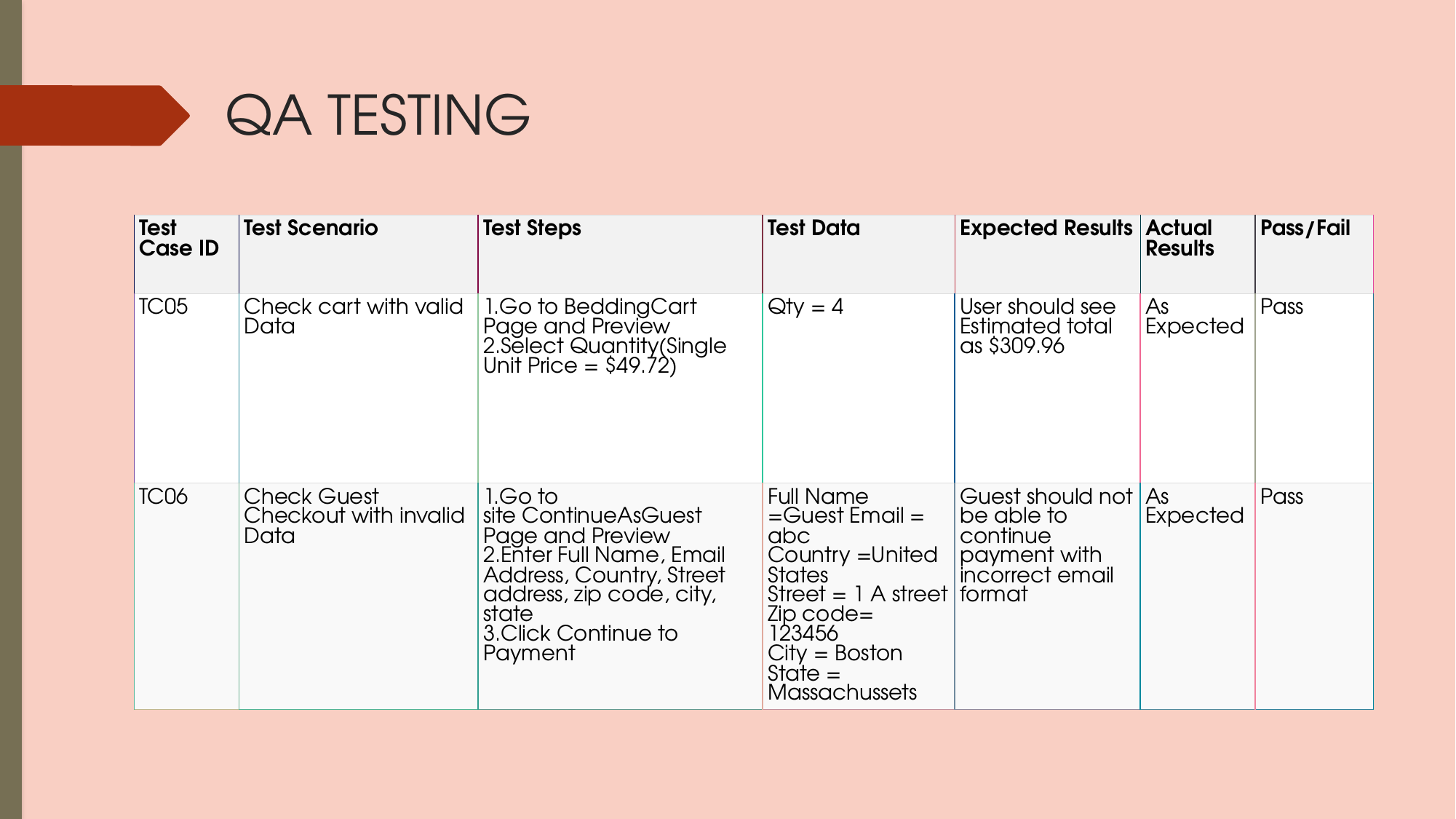

# QA TESTING

| Test Case ID | Test Scenario | Test Steps | Test Data | Expected Results | Actual Results | Pass/Fail |
| --- | --- | --- | --- | --- | --- | --- |
| TC05 | Check cart with valid Data | Go to BeddingCart Page and Preview Select Quantity(Single Unit Price = $49.72) | Qty = 4 | User should see Estimated total as $309.96 | As Expected | Pass |
| TC06 | Check Guest Checkout with invalid Data | Go to site ContinueAsGuest Page and Preview Enter Full Name, Email Address, Country, Street address, zip code, city, state Click Continue to Payment | Full Name =Guest Email = abc Country =United States Street = 1 A street Zip code= 123456 City = Boston State = Massachussets | Guest should not be able to continue payment with incorrect email format | As Expected | Pass |